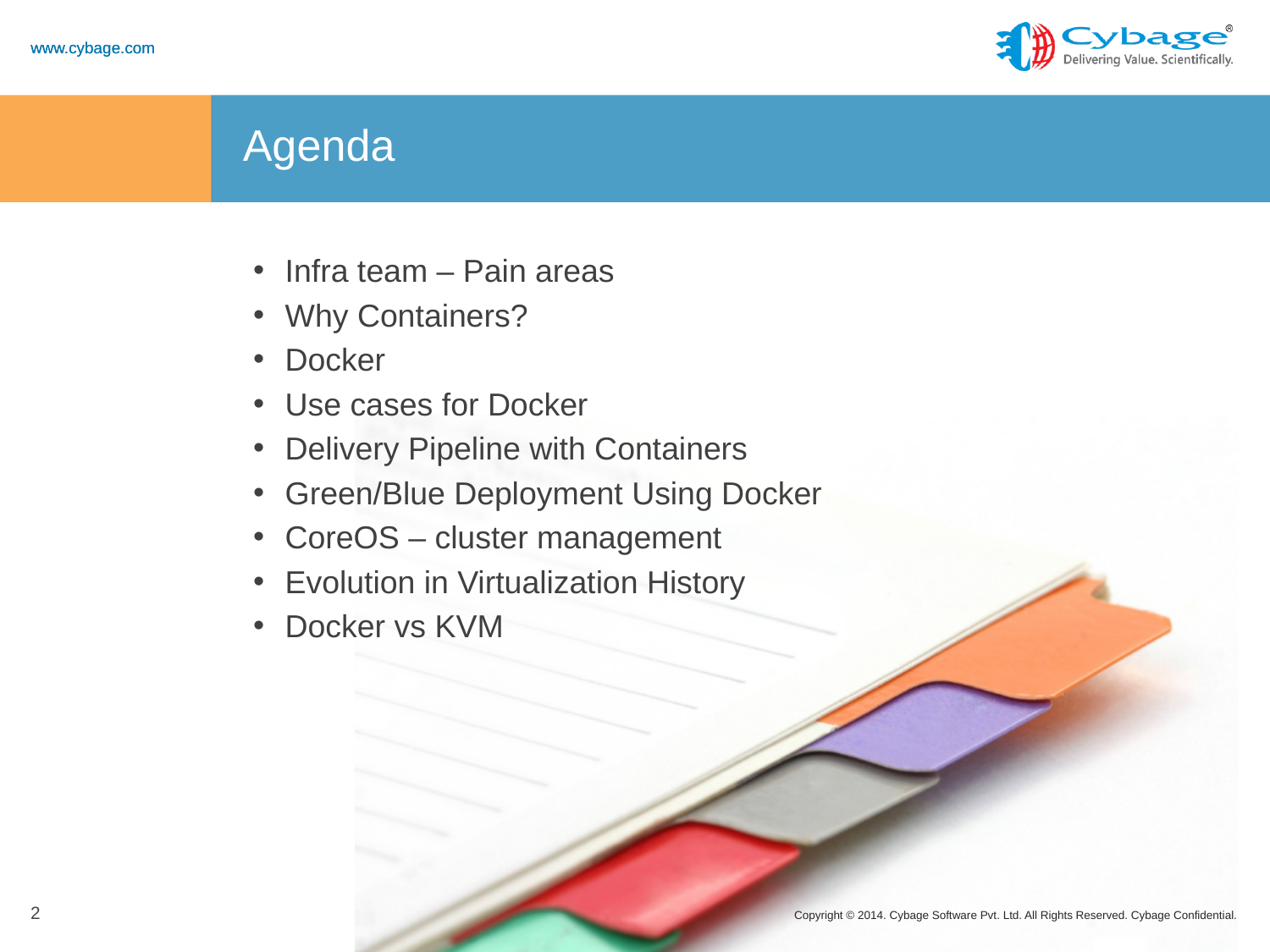

# Agenda
Infra team – Pain areas
Why Containers?
Docker
Use cases for Docker
Delivery Pipeline with Containers
Green/Blue Deployment Using Docker
CoreOS – cluster management
Evolution in Virtualization History
Docker vs KVM

2